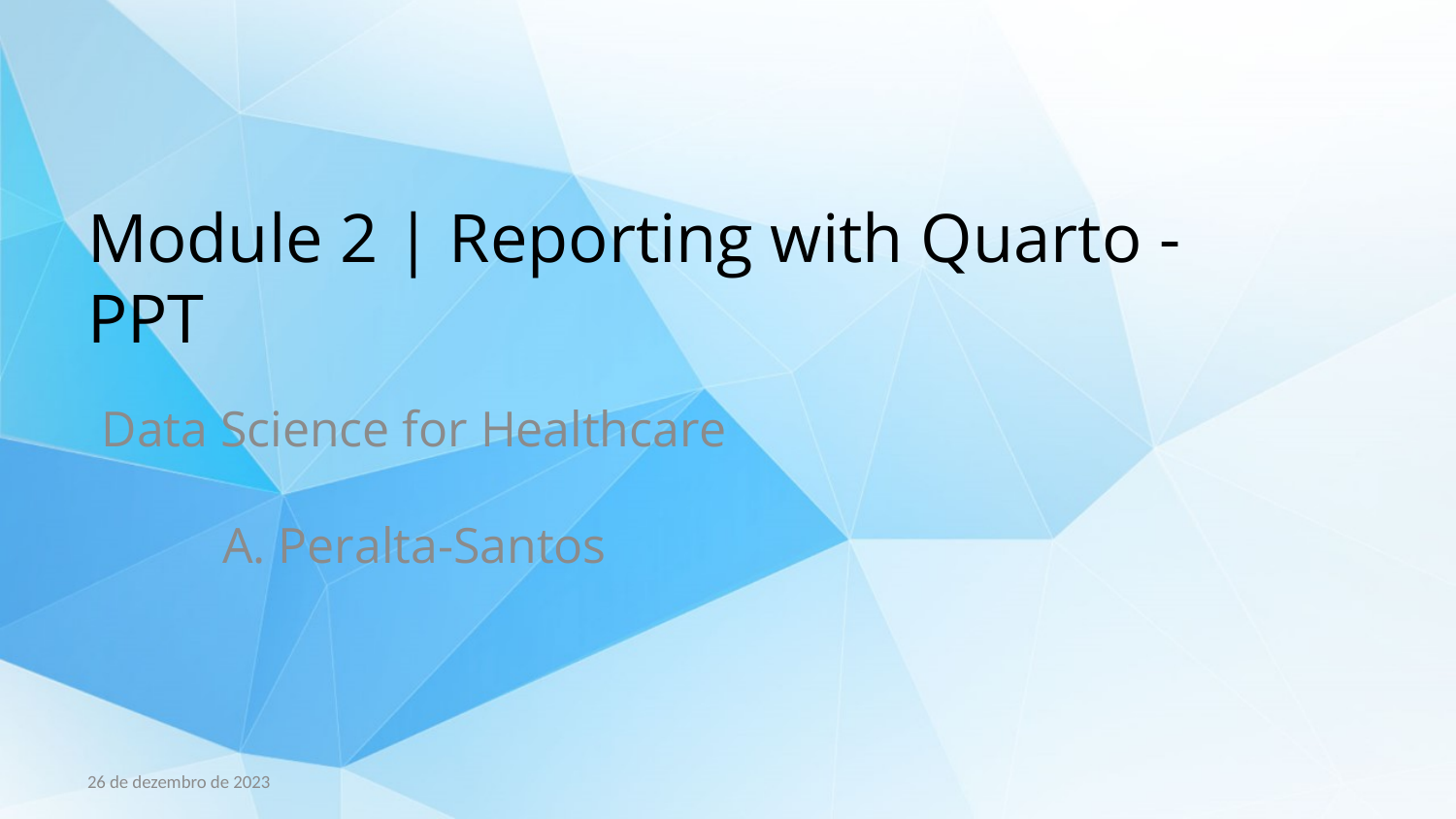

# Module 2 | Reporting with Quarto - PPT
Data Science for Healthcare
A. Peralta-Santos
26 de dezembro de 2023